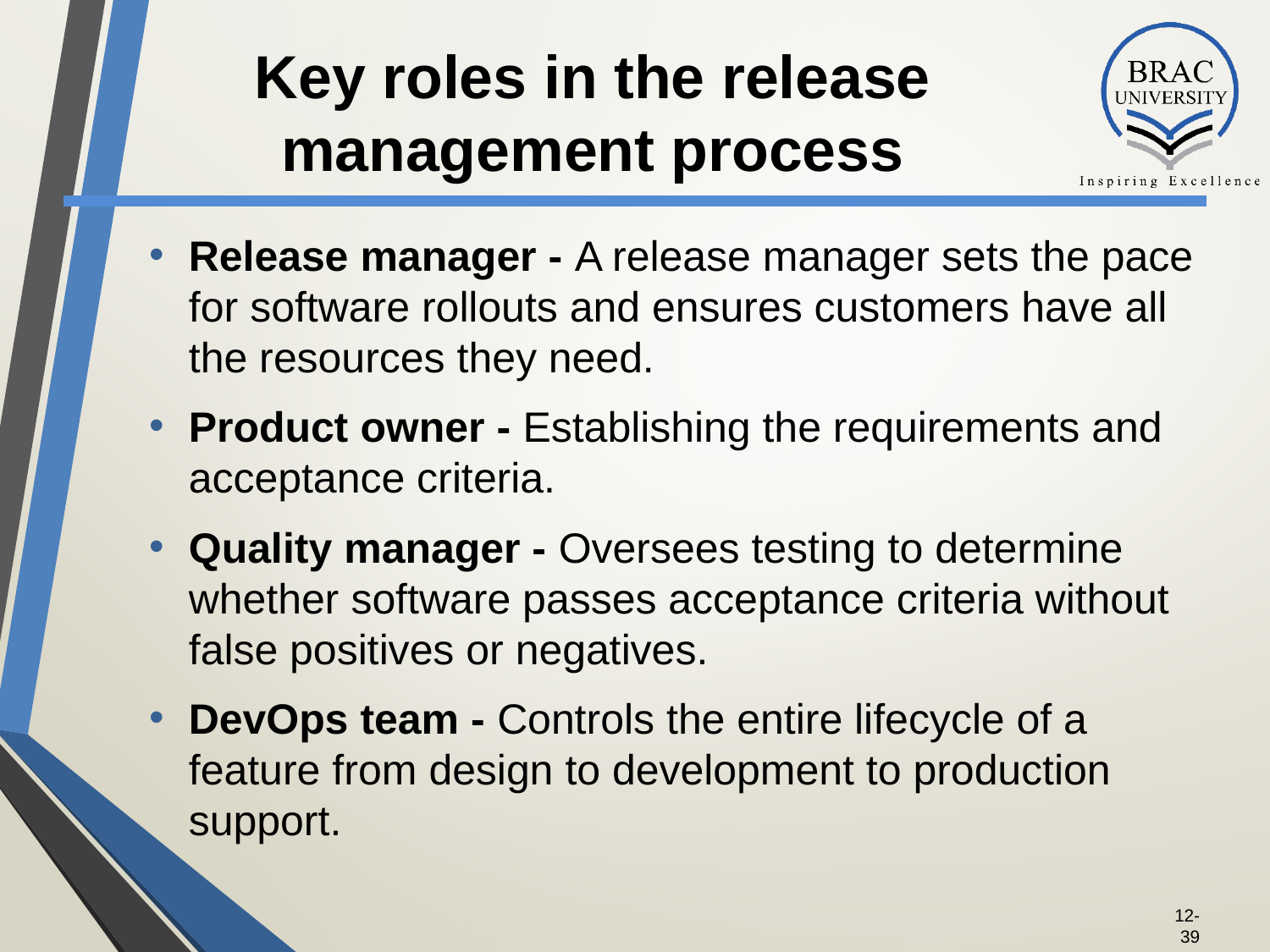

# Key roles in the release management process
Release manager - A release manager sets the pace for software rollouts and ensures customers have all the resources they need.
Product owner - Establishing the requirements and acceptance criteria.
Quality manager - Oversees testing to determine whether software passes acceptance criteria without false positives or negatives.
DevOps team - Controls the entire lifecycle of a feature from design to development to production support.

12-39